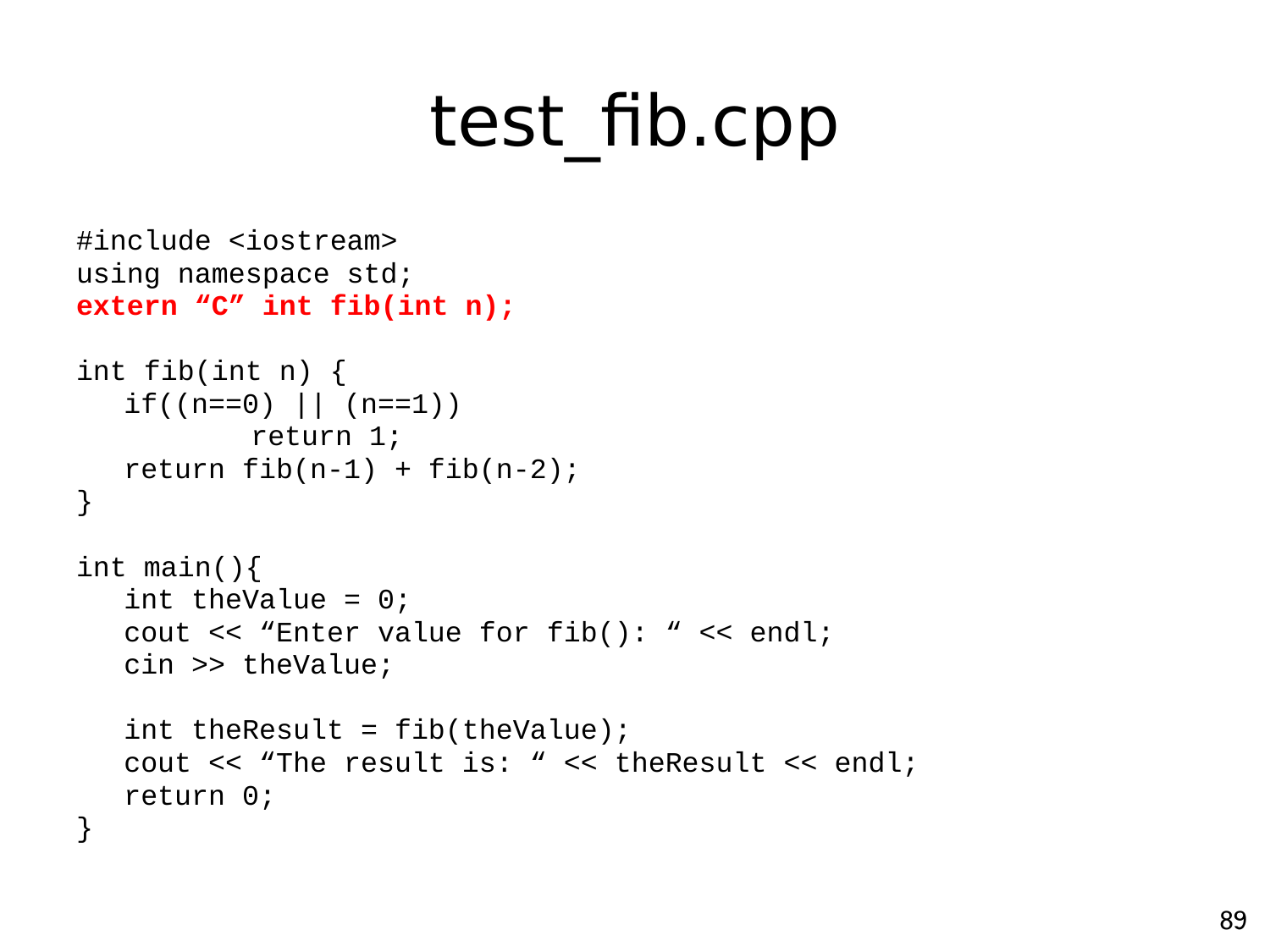

# test_fib.cpp
#include <iostream>
using namespace std;
extern “C” int fib(int n);

int fib(int n) {
	if((n==0) || (n==1))
		return 1;
	return fib(n-1) + fib(n-2);
}

int main(){
	int theValue = 0;
	cout << “Enter value for fib(): “ << endl;
	cin >> theValue;

	int theResult = fib(theValue);
	cout << “The result is: “ << theResult << endl;
	return 0;
}